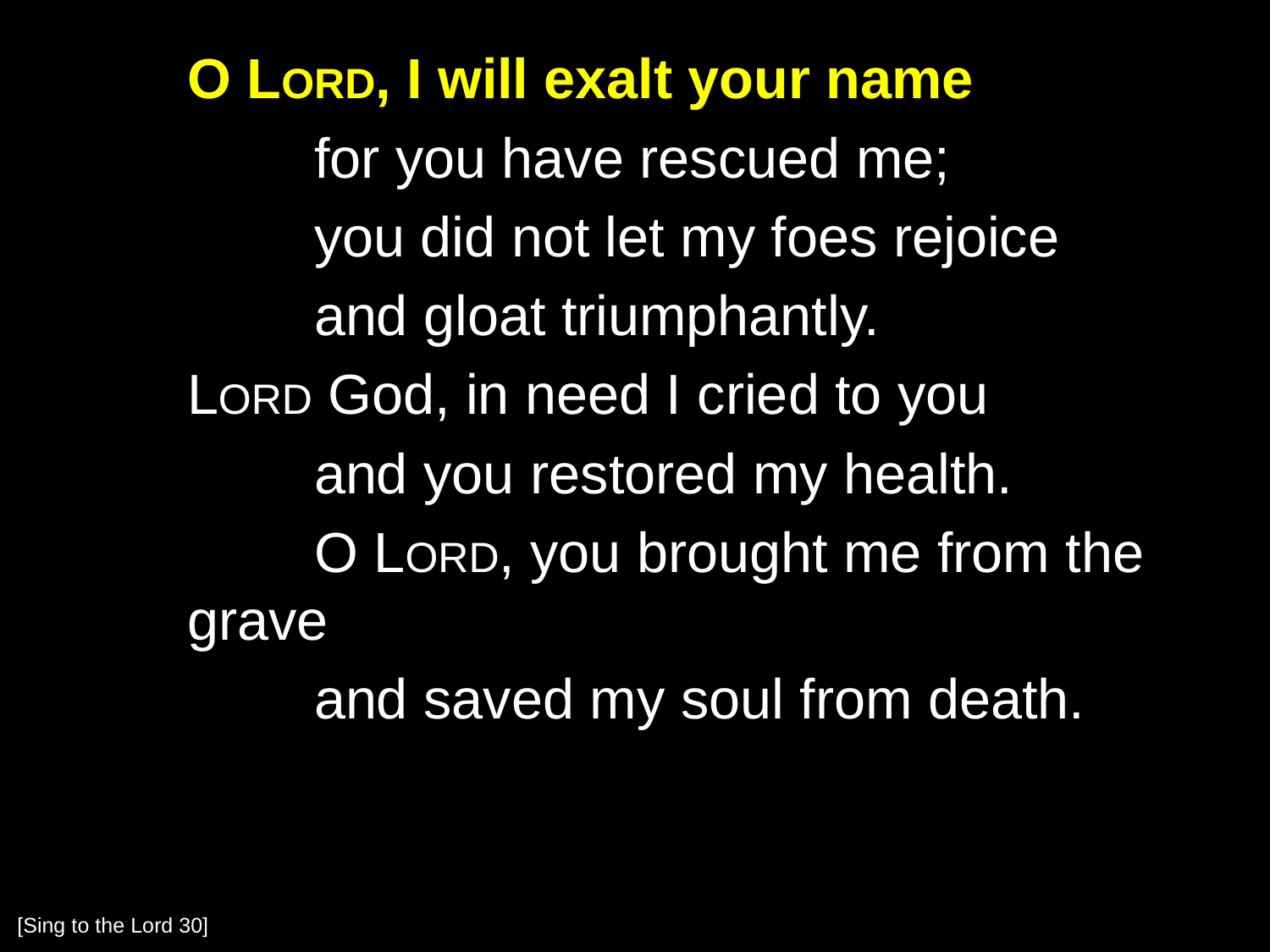

O Lord, I will exalt your name
		for you have rescued me;
		you did not let my foes rejoice
		and gloat triumphantly.
	Lord God, in need I cried to you
		and you restored my health.
		O Lord, you brought me from the grave
		and saved my soul from death.
[Sing to the Lord 30]